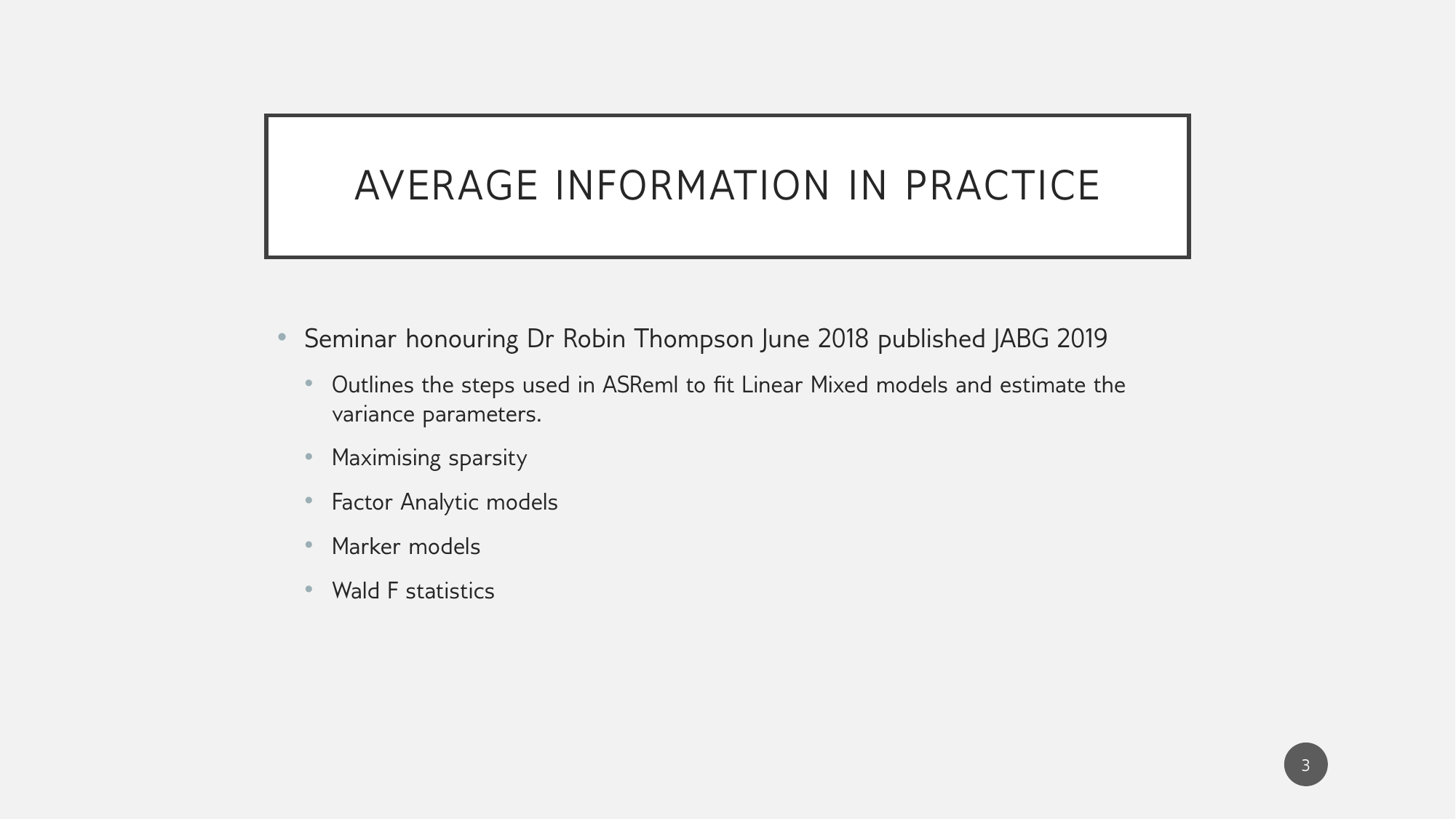

# Average Information in Practice
Seminar honouring Dr Robin Thompson June 2018 published JABG 2019
Outlines the steps used in ASReml to fit Linear Mixed models and estimate the variance parameters.
Maximising sparsity
Factor Analytic models
Marker models
Wald F statistics

3